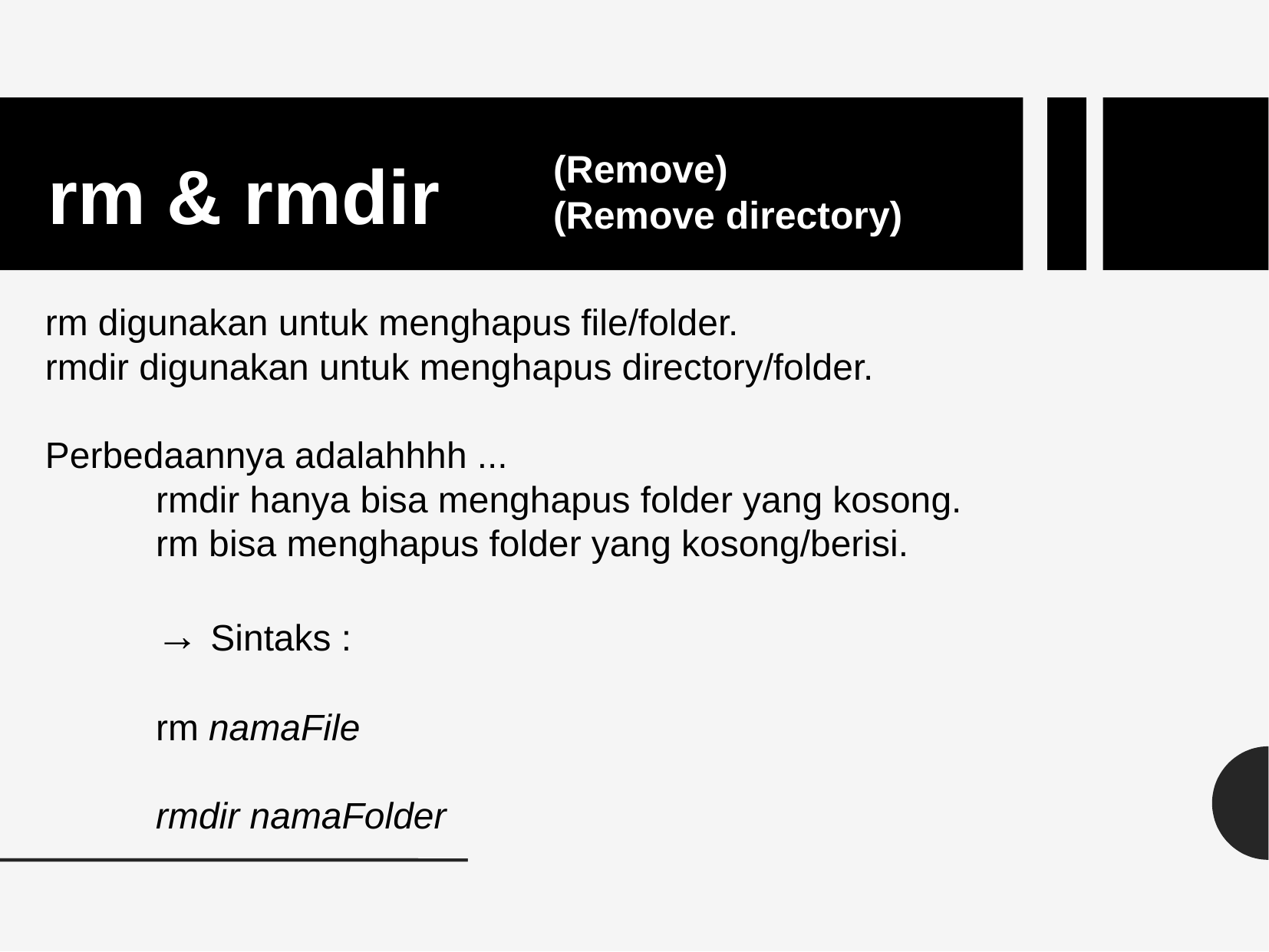

(Remove)
(Remove directory)
rm & rmdir
rm digunakan untuk menghapus file/folder.
rmdir digunakan untuk menghapus directory/folder.

Perbedaannya adalahhhh ...
	rmdir hanya bisa menghapus folder yang kosong.
	rm bisa menghapus folder yang kosong/berisi.

	→ Sintaks :

	rm namaFile

		rmdir namaFolder